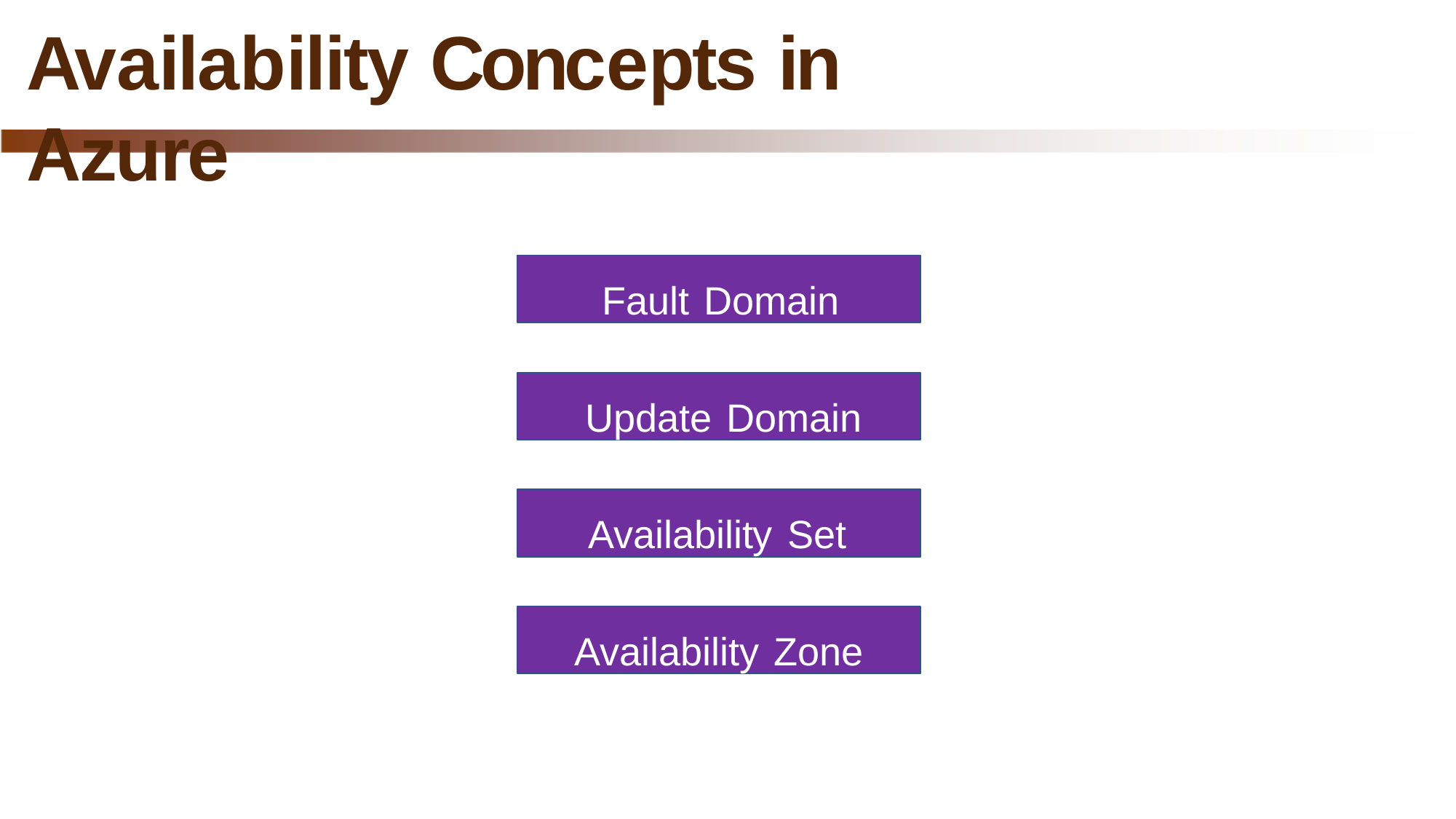

# Availability Concepts in Azure
Fault Domain
Update Domain
Availability Set
Availability Zone